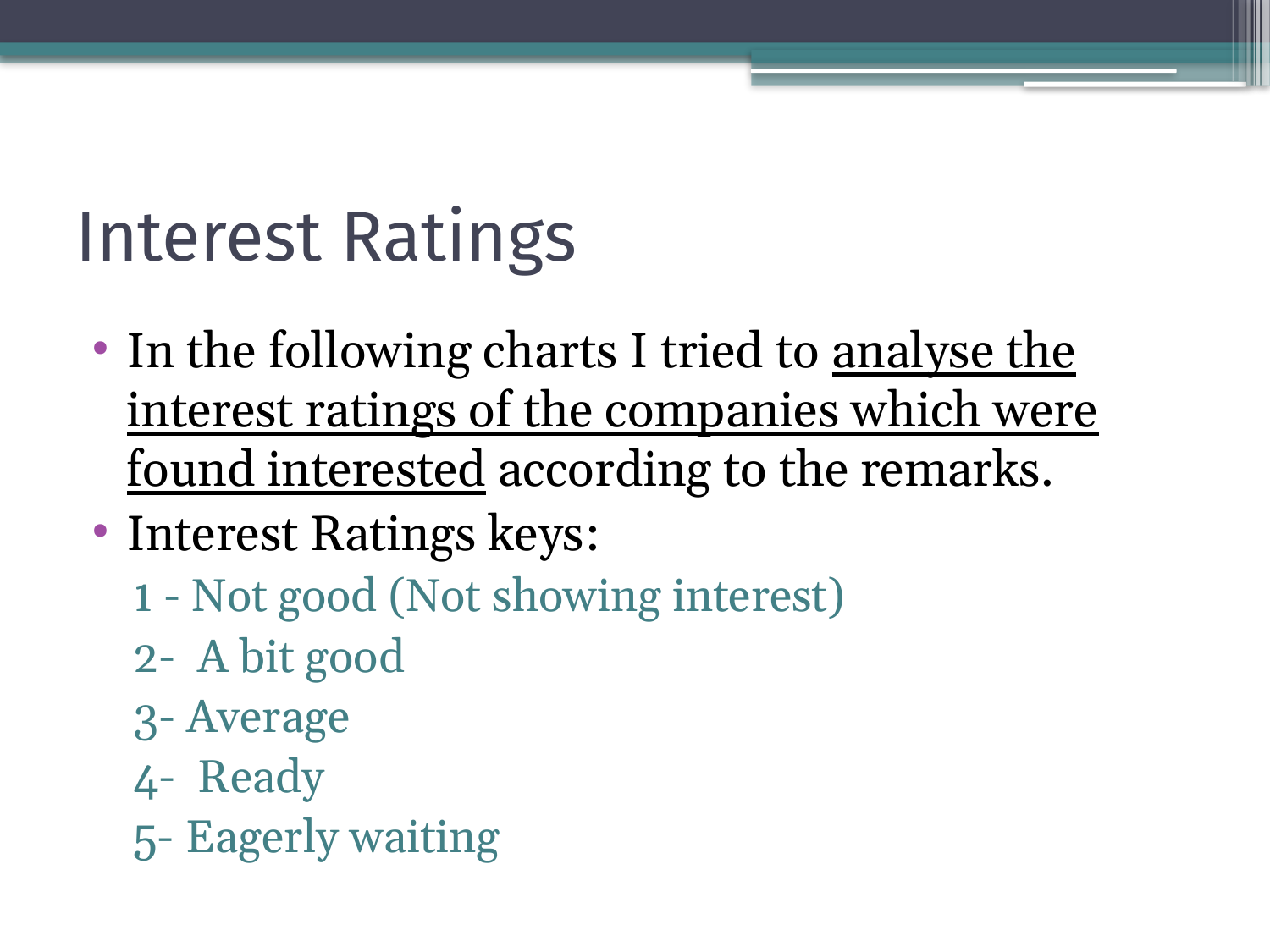

# Interest Ratings
In the following charts I tried to analyse the interest ratings of the companies which were found interested according to the remarks.
Interest Ratings keys:
1 - Not good (Not showing interest)
2-  A bit good
3- Average
4-  Ready
5- Eagerly waiting